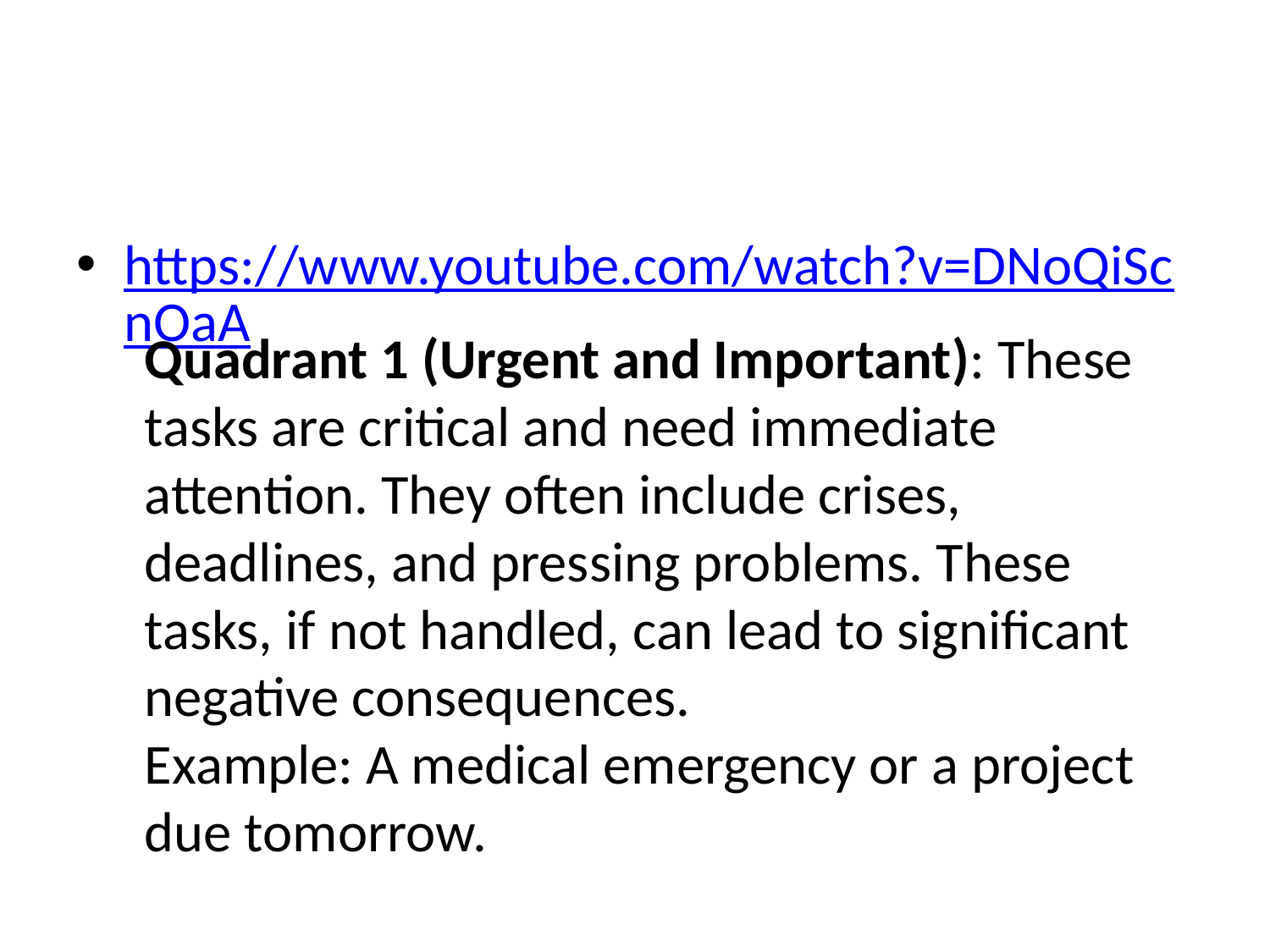

#
https://www.youtube.com/watch?v=DNoQiScnOaA

Quadrant 1 (Urgent and Important): These tasks are critical and need immediate attention. They often include crises, deadlines, and pressing problems. These tasks, if not handled, can lead to significant negative consequences.
Example: A medical emergency or a project due tomorrow.